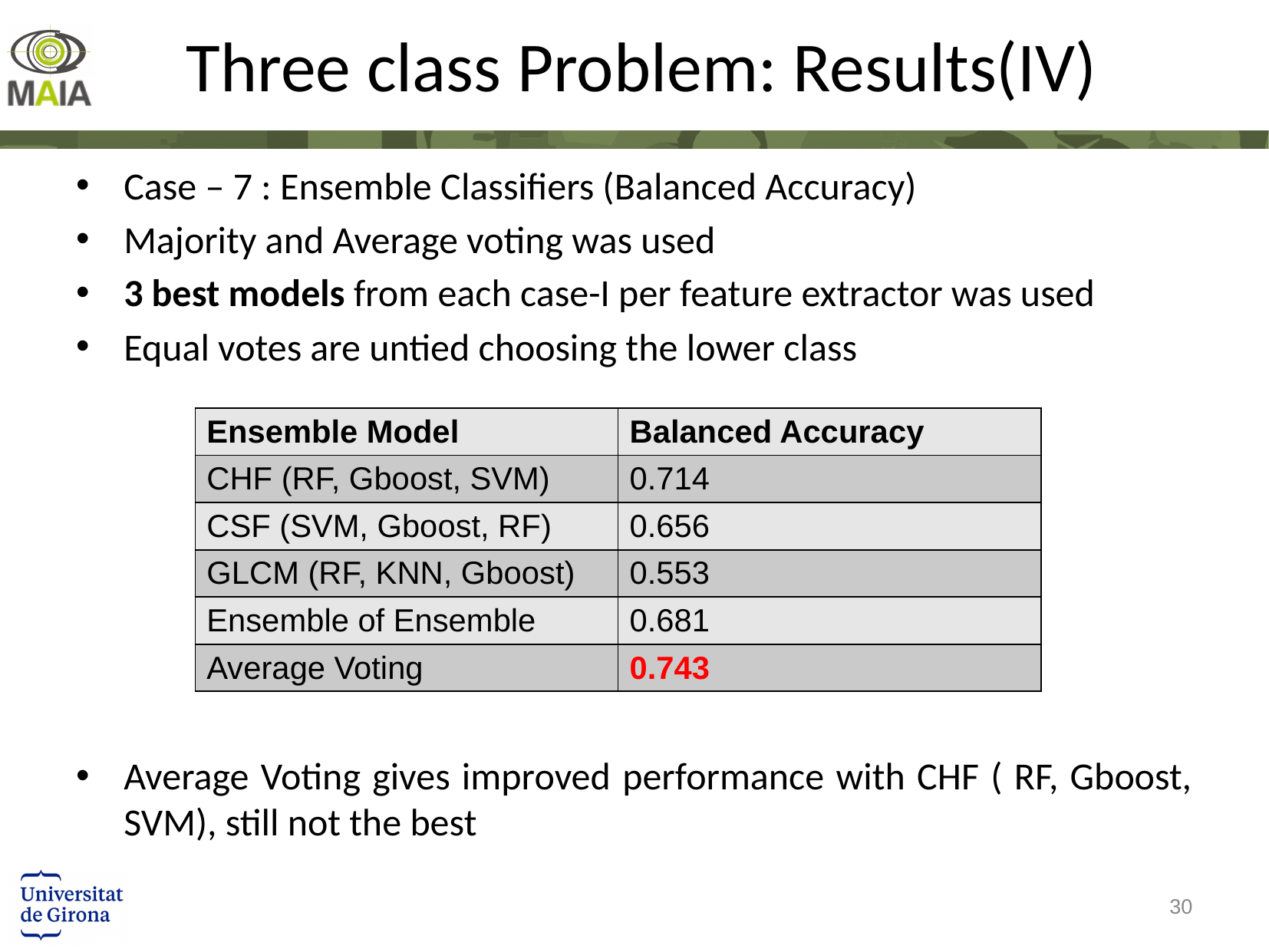

# Three class Problem: Results(IV)
Case – 7 : Ensemble Classifiers (Balanced Accuracy)
Majority and Average voting was used
3 best models from each case-I per feature extractor was used
Equal votes are untied choosing the lower class

Average Voting gives improved performance with CHF ( RF, Gboost, SVM), still not the best

| Ensemble Model | Balanced Accuracy |
| --- | --- |
| CHF (RF, Gboost, SVM) | 0.714 |
| CSF (SVM, Gboost, RF) | 0.656 |
| GLCM (RF, KNN, Gboost) | 0.553 |
| Ensemble of Ensemble | 0.681 |
| Average Voting | 0.743 |
30